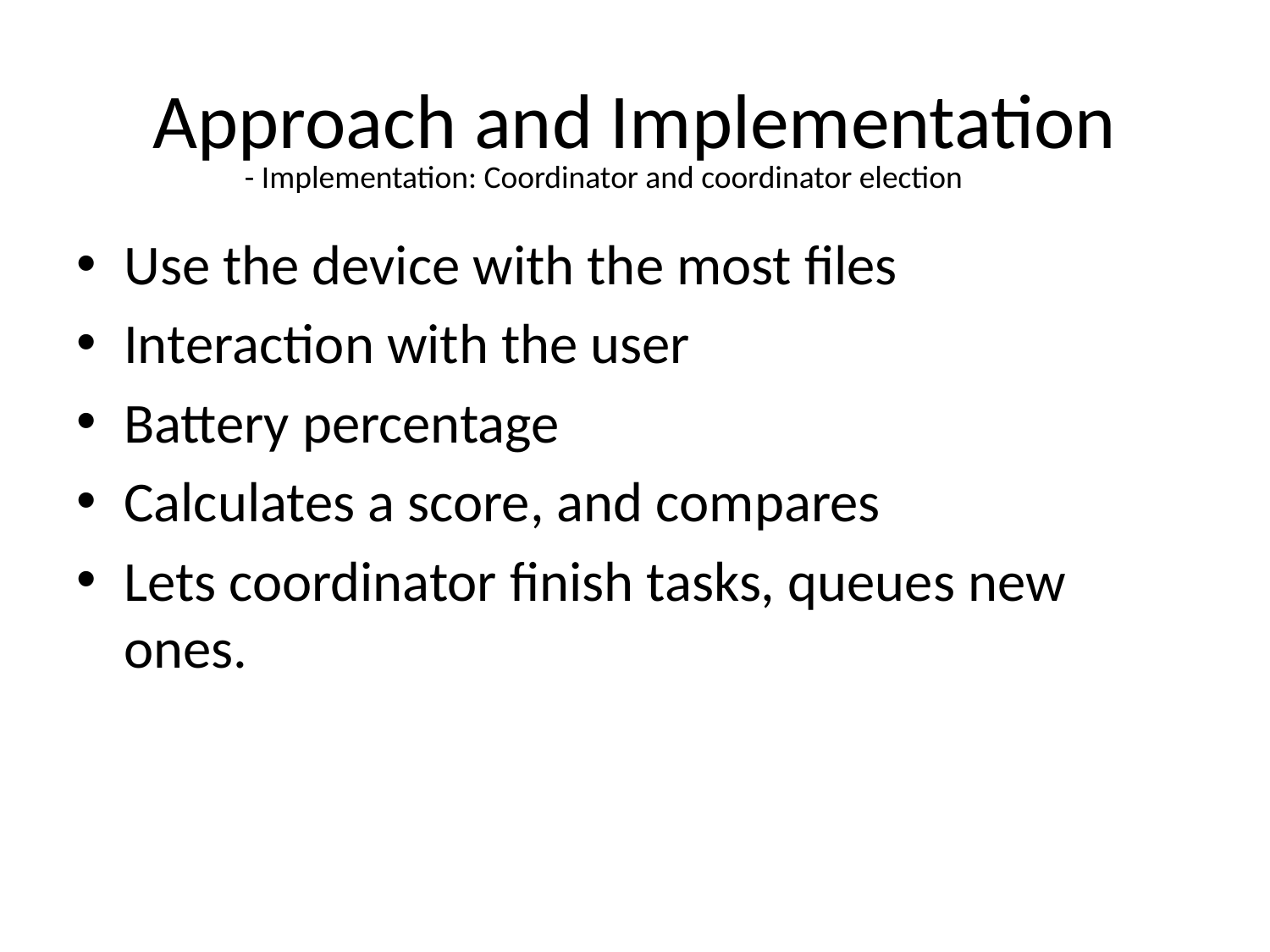

# Approach and Implementation
- Implementation: Coordinator and coordinator election
Use the device with the most files
Interaction with the user
Battery percentage
Calculates a score, and compares
Lets coordinator finish tasks, queues new ones.